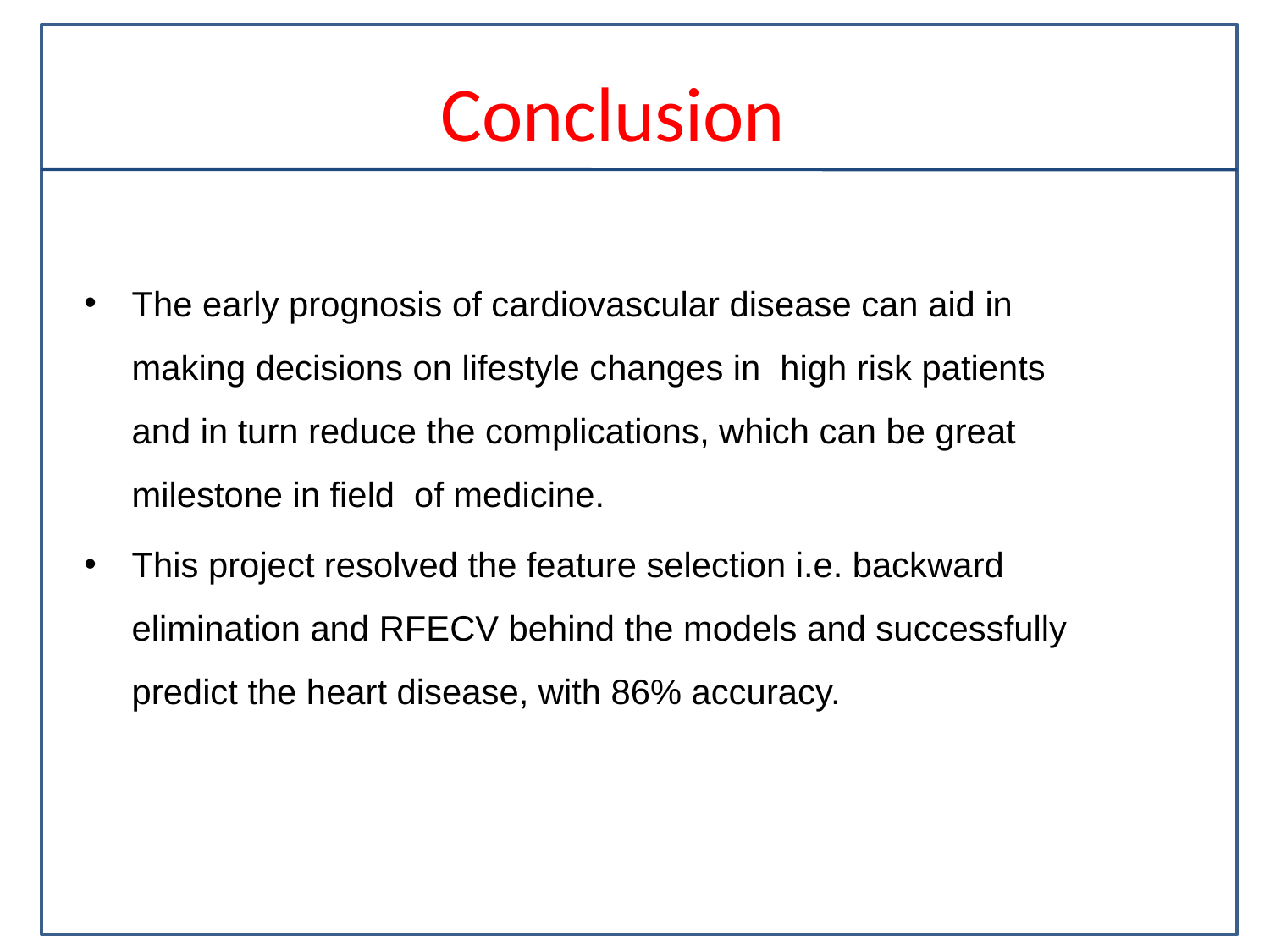

# Conclusion
The early prognosis of cardiovascular disease can aid in making decisions on lifestyle changes in  high risk patients and in turn reduce the complications, which can be great milestone in field  of medicine.
This project resolved the feature selection i.e. backward elimination and RFECV behind the models and successfully predict the heart disease, with 86% accuracy.